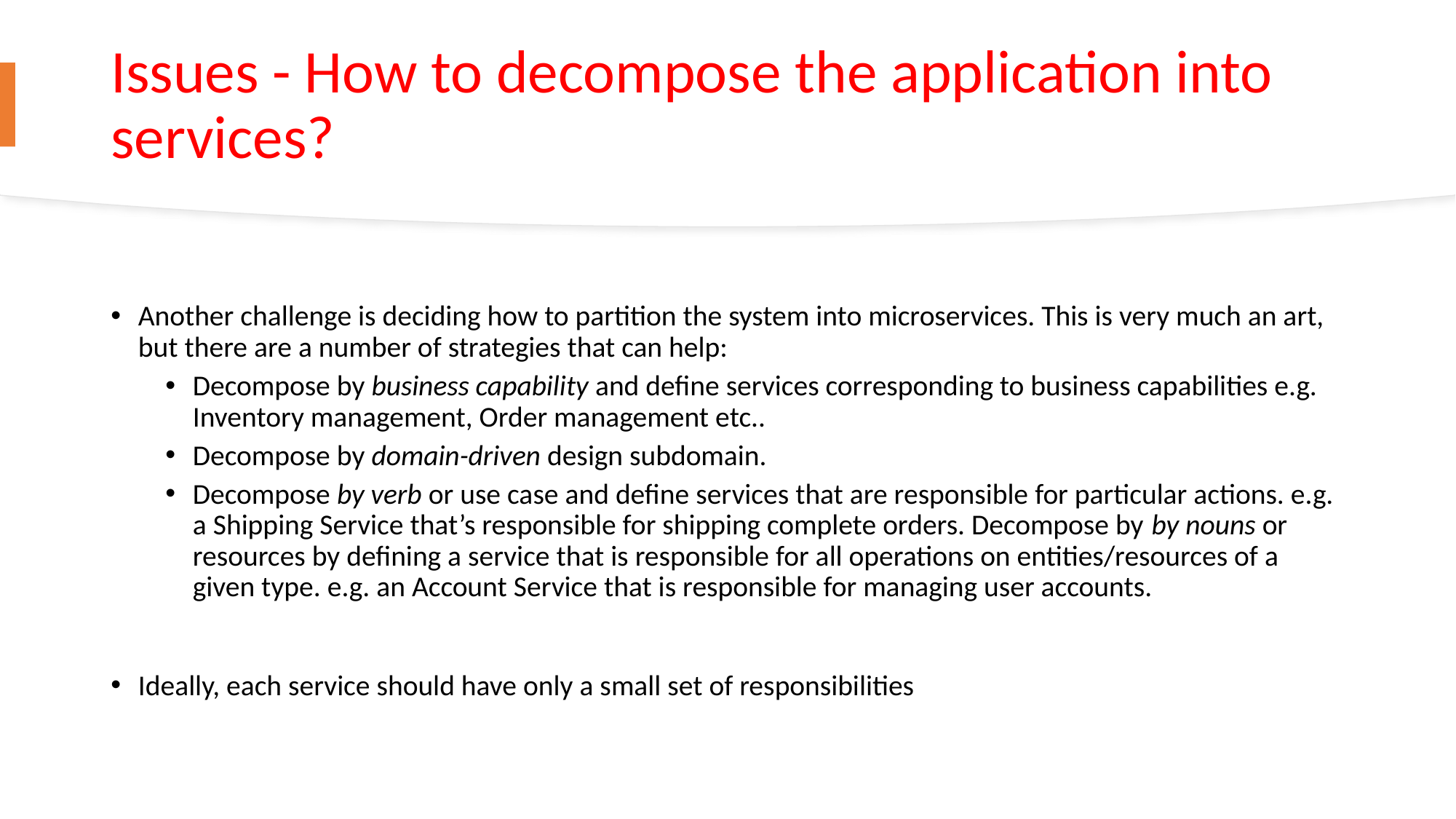

# Issues - How to decompose the application into services?

Another challenge is deciding how to partition the system into microservices. This is very much an art, but there are a number of strategies that can help:
Decompose by business capability and define services corresponding to business capabilities e.g. Inventory management, Order management etc..
Decompose by domain-driven design subdomain.
Decompose by verb or use case and define services that are responsible for particular actions. e.g. a Shipping Service that’s responsible for shipping complete orders. Decompose by by nouns or resources by defining a service that is responsible for all operations on entities/resources of a given type. e.g. an Account Service that is responsible for managing user accounts.

Ideally, each service should have only a small set of responsibilities